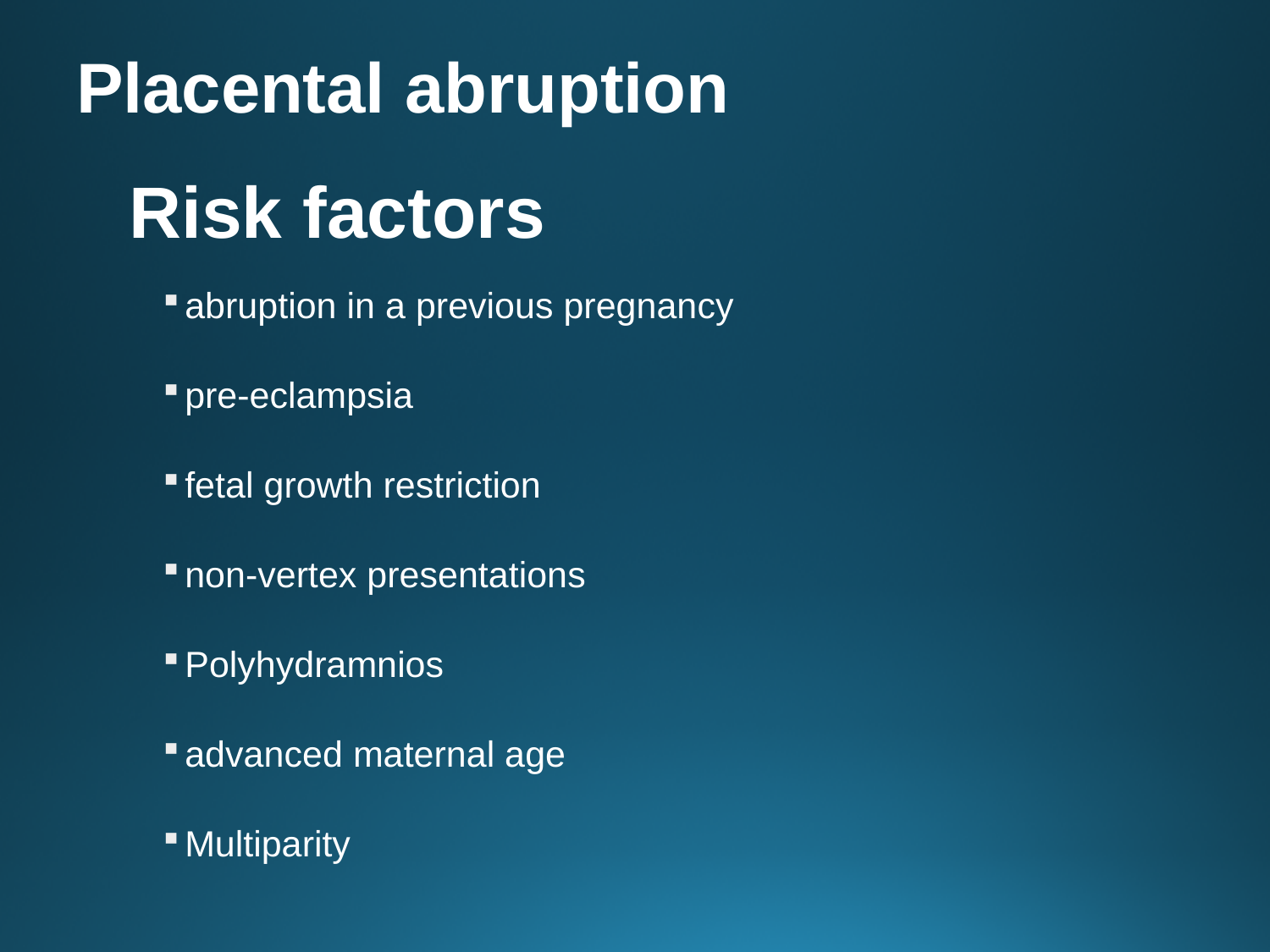

# Placental abruption
Risk factors

abruption in a previous pregnancy

pre-eclampsia

fetal growth restriction

non-vertex presentations

Polyhydramnios

advanced maternal age

Multiparity